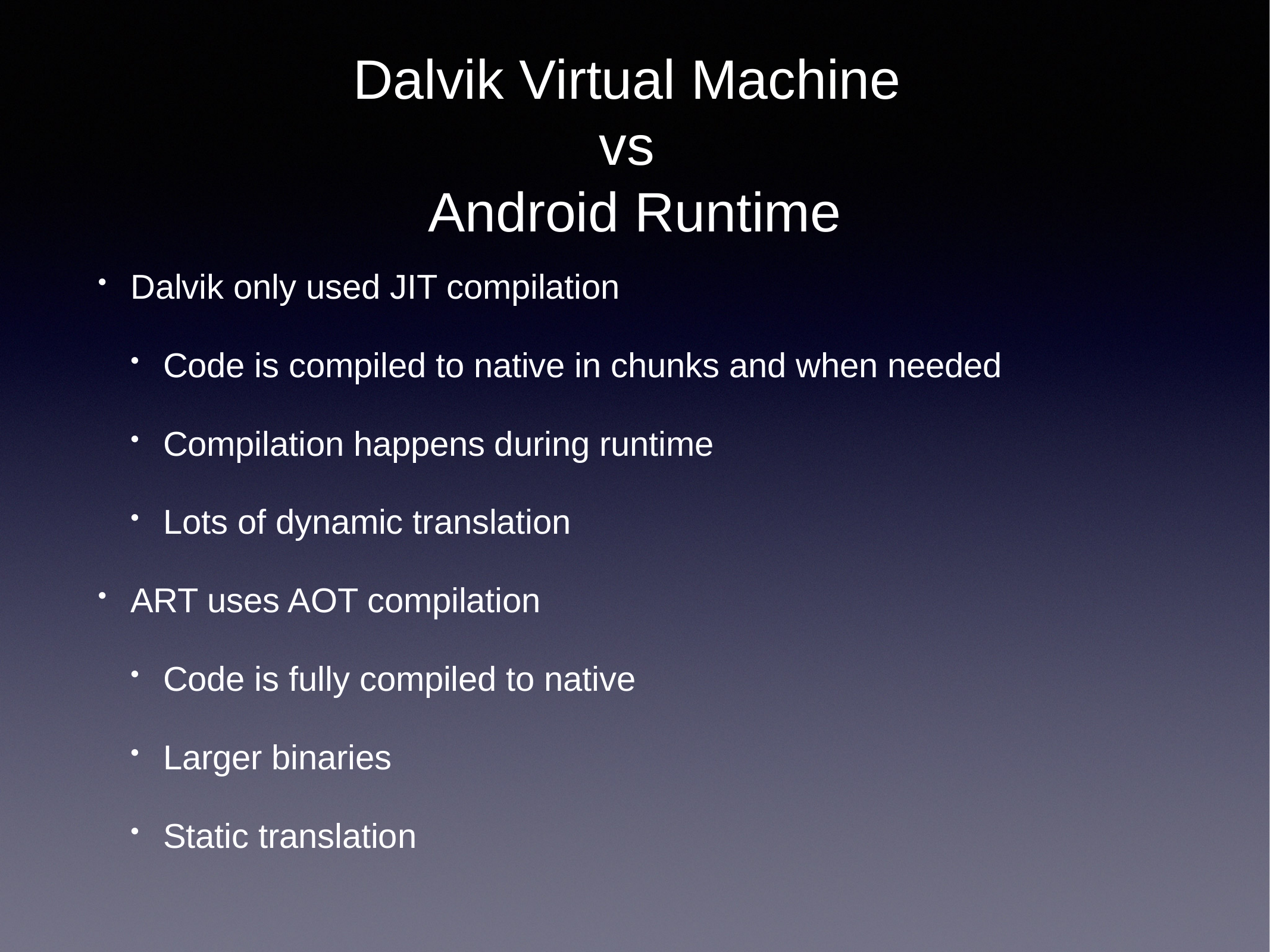

# Dalvik Virtual Machine
vs
Android Runtime
Dalvik only used JIT compilation
Code is compiled to native in chunks and when needed
Compilation happens during runtime
Lots of dynamic translation
ART uses AOT compilation
Code is fully compiled to native
Larger binaries
Static translation